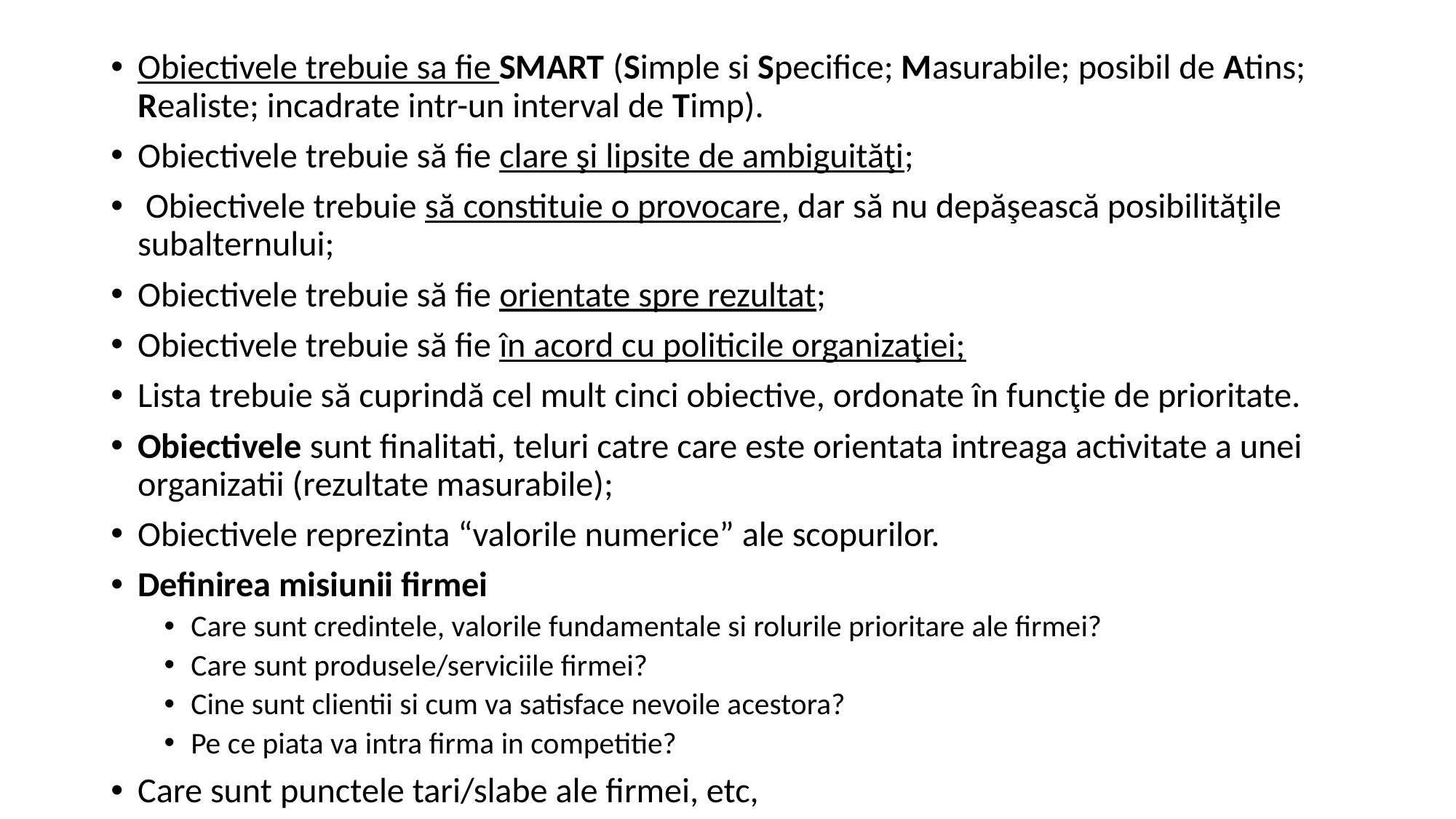

Obiectivele trebuie sa fie SMART (Simple si Specifice; Masurabile; posibil de Atins; Realiste; incadrate intr-un interval de Timp).
Obiectivele trebuie să fie clare şi lipsite de ambiguităţi;
 Obiectivele trebuie să constituie o provocare, dar să nu depăşească posibilităţile subalternului;
Obiectivele trebuie să fie orientate spre rezultat;
Obiectivele trebuie să fie în acord cu politicile organizaţiei;
Lista trebuie să cuprindă cel mult cinci obiective, ordonate în funcţie de prioritate.
Obiectivele sunt finalitati, teluri catre care este orientata intreaga activitate a unei organizatii (rezultate masurabile);
Obiectivele reprezinta “valorile numerice” ale scopurilor.
Definirea misiunii firmei
Care sunt credintele, valorile fundamentale si rolurile prioritare ale firmei?
Care sunt produsele/serviciile firmei?
Cine sunt clientii si cum va satisface nevoile acestora?
Pe ce piata va intra firma in competitie?
Care sunt punctele tari/slabe ale firmei, etc,

#